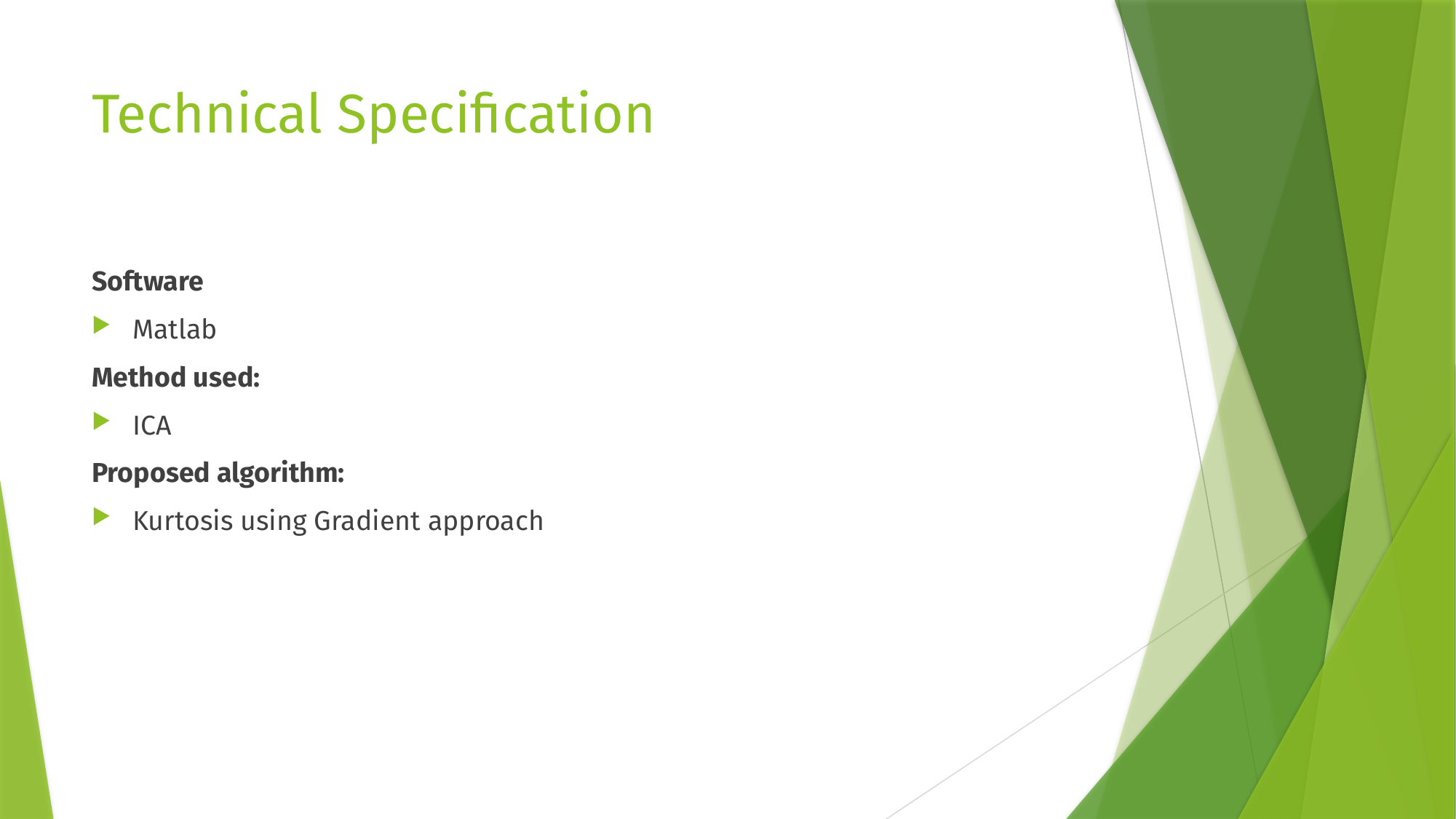

# Technical Specification
Software
Matlab
Method used:
ICA
Proposed algorithm:
Kurtosis using Gradient approach